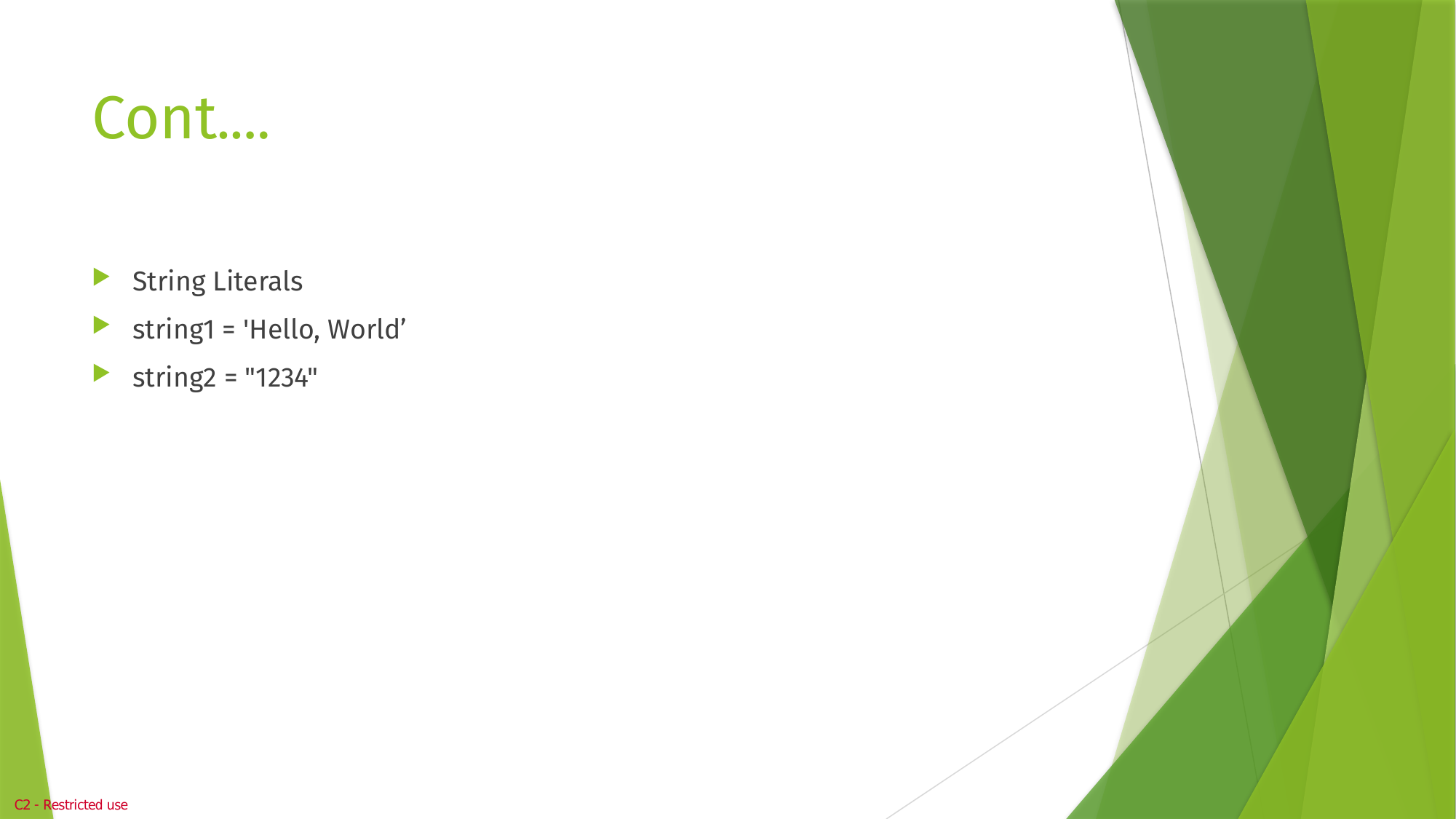

# Cont.…
String Literals
string1 = 'Hello, World’
string2 = "1234"